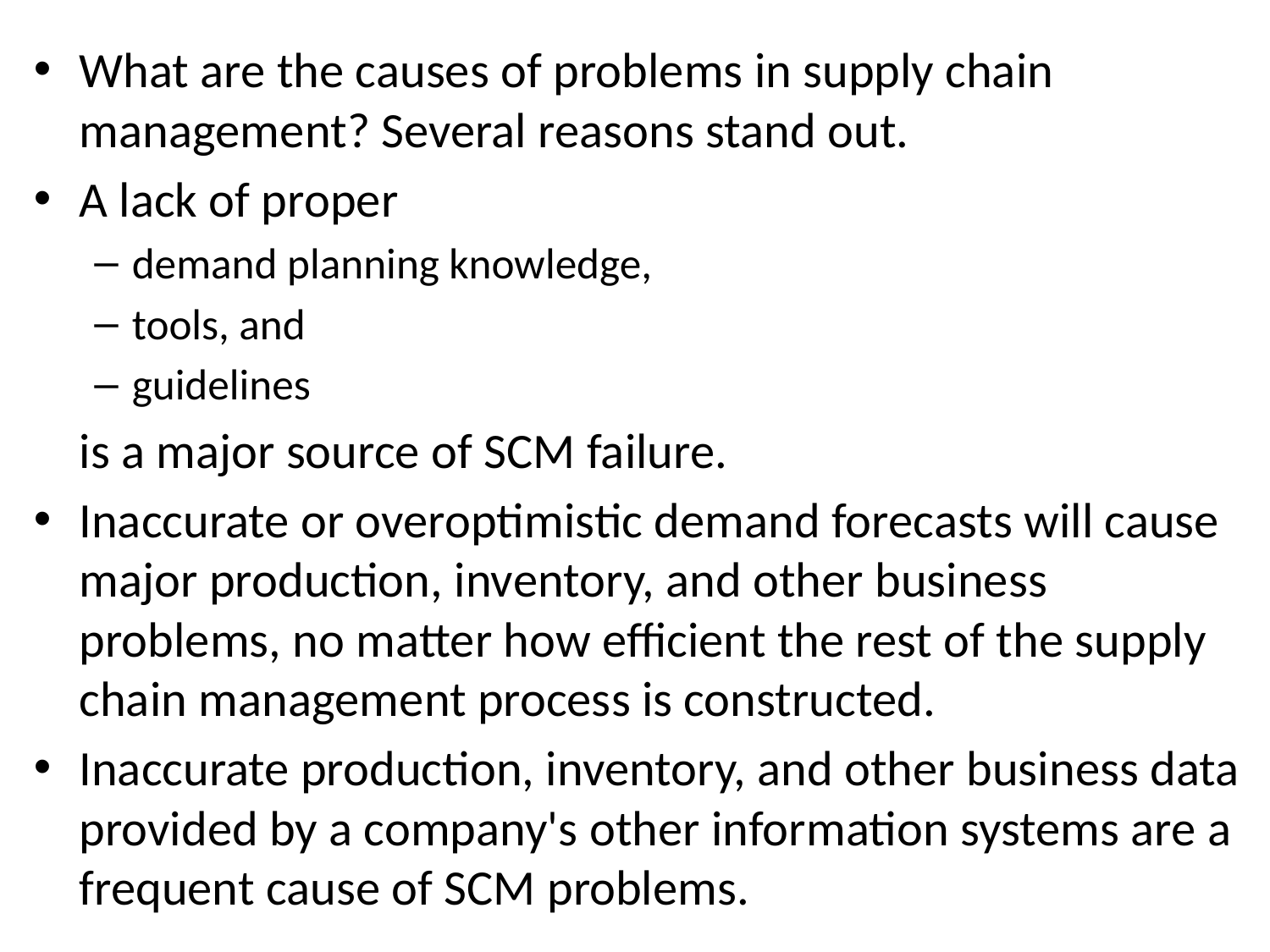

What are the causes of problems in supply chain management? Several reasons stand out.
A lack of proper
demand planning knowledge,
tools, and
guidelines
	is a major source of SCM failure.
Inaccurate or overoptimistic demand forecasts will cause major production, inventory, and other business problems, no matter how efficient the rest of the supply chain management process is constructed.
Inaccurate production, inventory, and other business data provided by a company's other information systems are a frequent cause of SCM problems.